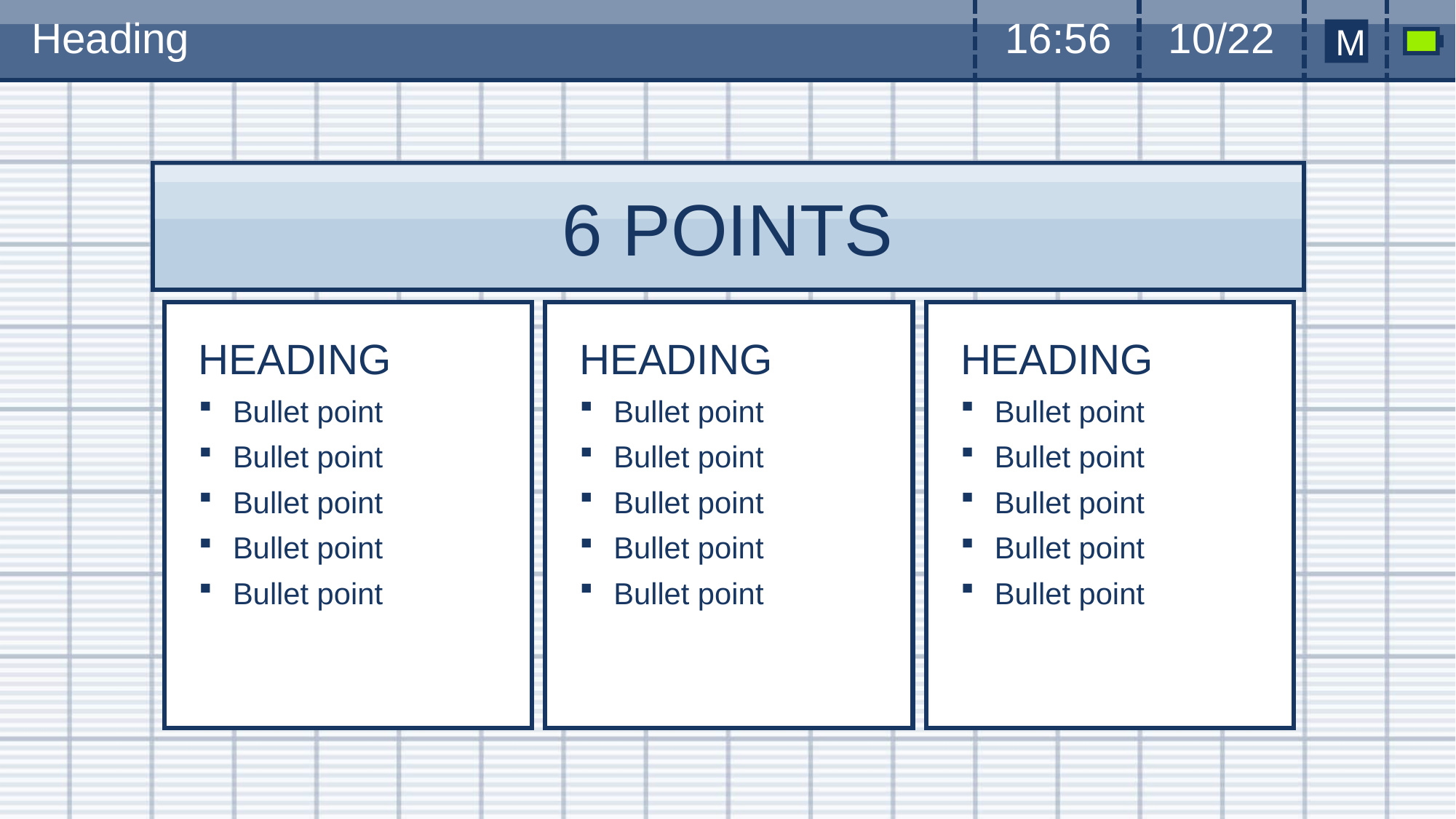

16:56
10/22
Heading

6 POINTS
HEADING
Bullet point
Bullet point
Bullet point
Bullet point
Bullet point

HEADING
Bullet point
Bullet point
Bullet point
Bullet point
Bullet point

HEADING
Bullet point
Bullet point
Bullet point
Bullet point
Bullet point